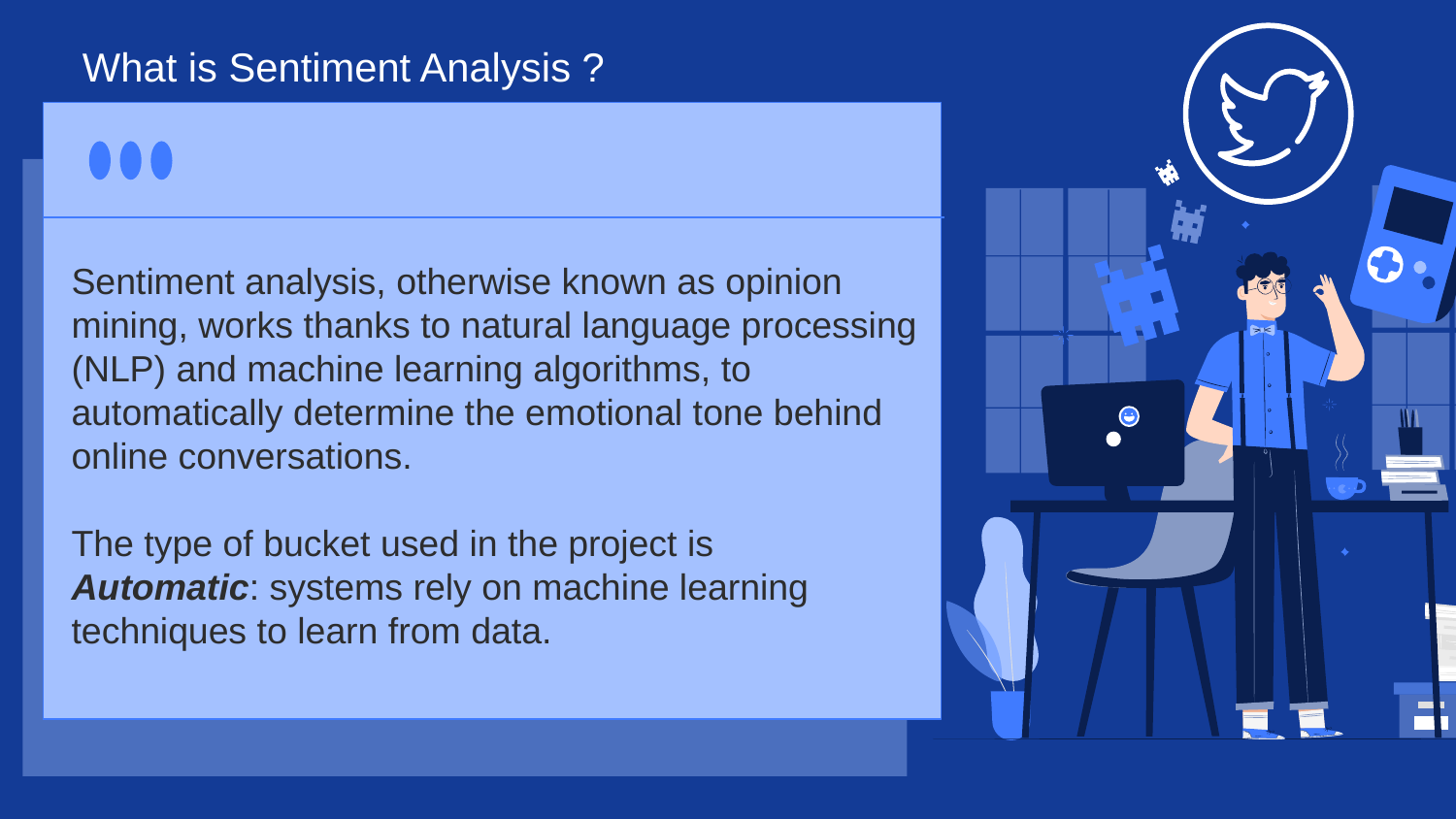

What is Sentiment Analysis ?

# Sentiment analysis, otherwise known as opinion mining, works thanks to natural language processing (NLP) and machine learning algorithms, to automatically determine the emotional tone behind online conversations. The type of bucket used in the project is Automatic: systems rely on machine learning techniques to learn from data.